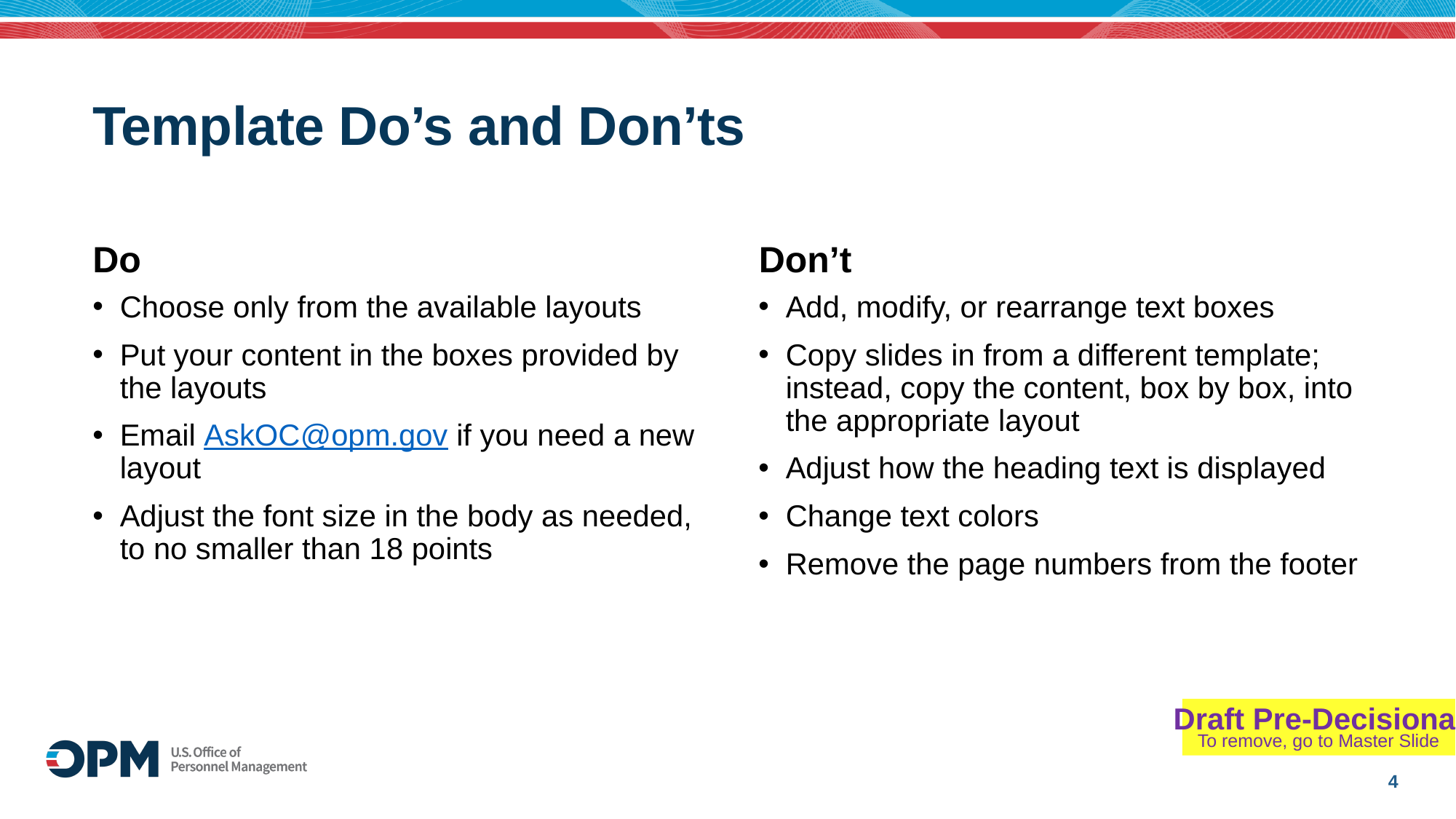

# Template Do’s and Don’ts
Do
Don’t
Choose only from the available layouts
Put your content in the boxes provided by the layouts
Email AskOC@opm.gov if you need a new layout
Adjust the font size in the body as needed, to no smaller than 18 points
Add, modify, or rearrange text boxes
Copy slides in from a different template; instead, copy the content, box by box, into the appropriate layout
Adjust how the heading text is displayed
Change text colors
Remove the page numbers from the footer
4